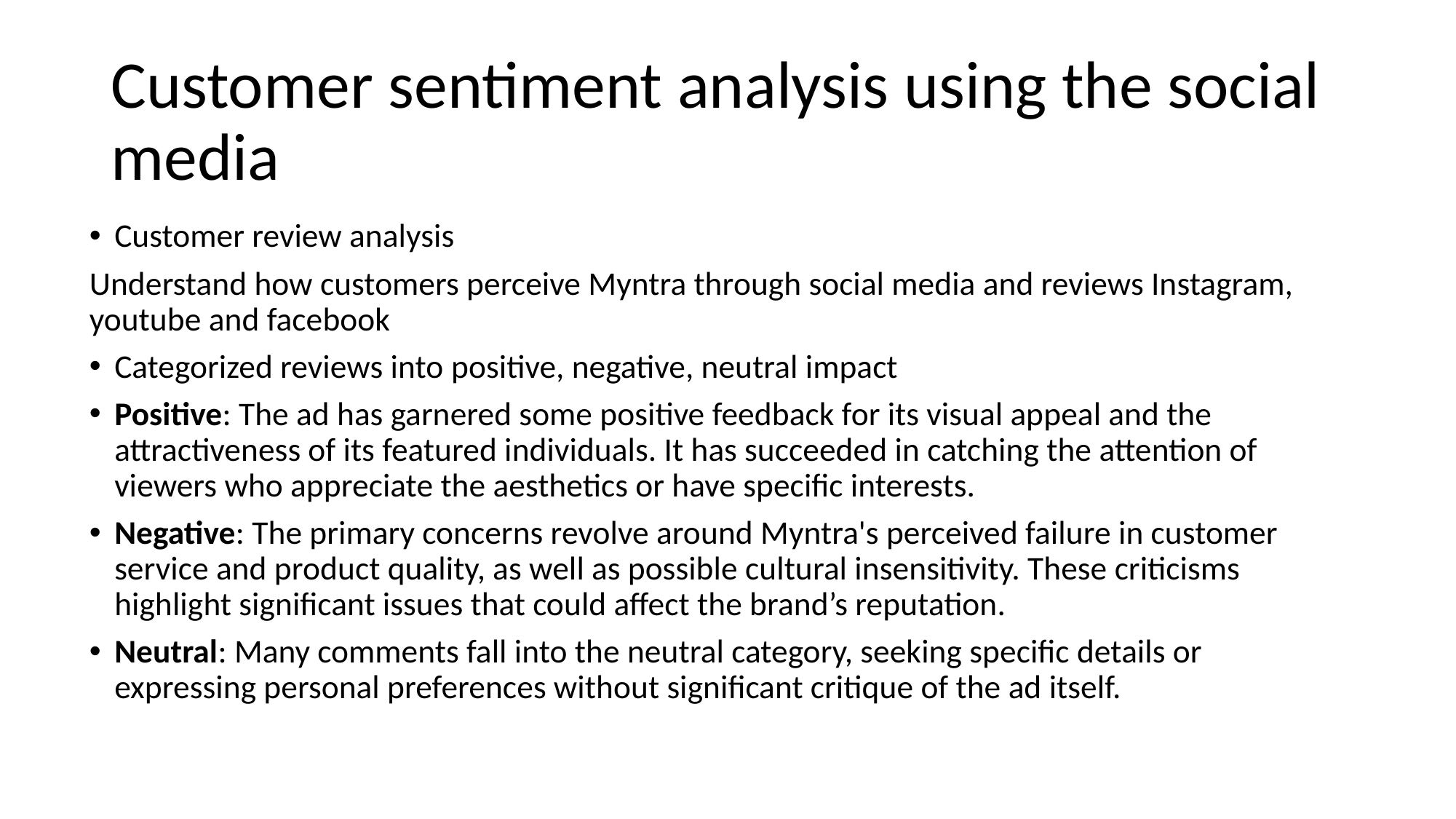

# Customer sentiment analysis using the social media
Customer review analysis
Understand how customers perceive Myntra through social media and reviews Instagram, youtube and facebook
Categorized reviews into positive, negative, neutral impact
Positive: The ad has garnered some positive feedback for its visual appeal and the attractiveness of its featured individuals. It has succeeded in catching the attention of viewers who appreciate the aesthetics or have specific interests.
Negative: The primary concerns revolve around Myntra's perceived failure in customer service and product quality, as well as possible cultural insensitivity. These criticisms highlight significant issues that could affect the brand’s reputation.
Neutral: Many comments fall into the neutral category, seeking specific details or expressing personal preferences without significant critique of the ad itself.